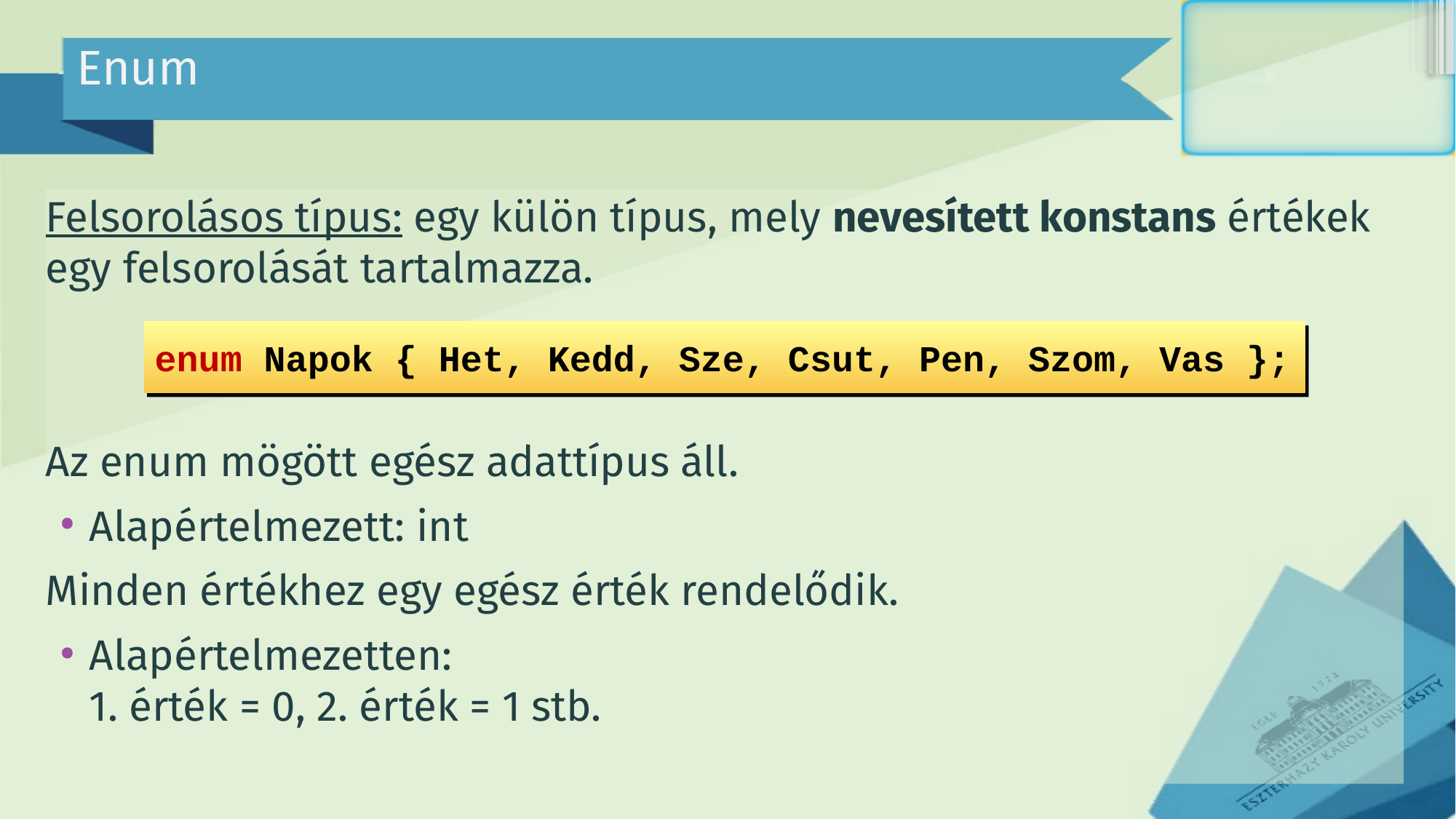

# Enum
Felsorolásos típus: egy külön típus, mely nevesített konstans értékek egy felsorolását tartalmazza.

Az enum mögött egész adattípus áll.
Alapértelmezett: int
Minden értékhez egy egész érték rendelődik.
Alapértelmezetten:
1. érték = 0, 2. érték = 1 stb.
enum Napok { Het, Kedd, Sze, Csut, Pen, Szom, Vas };